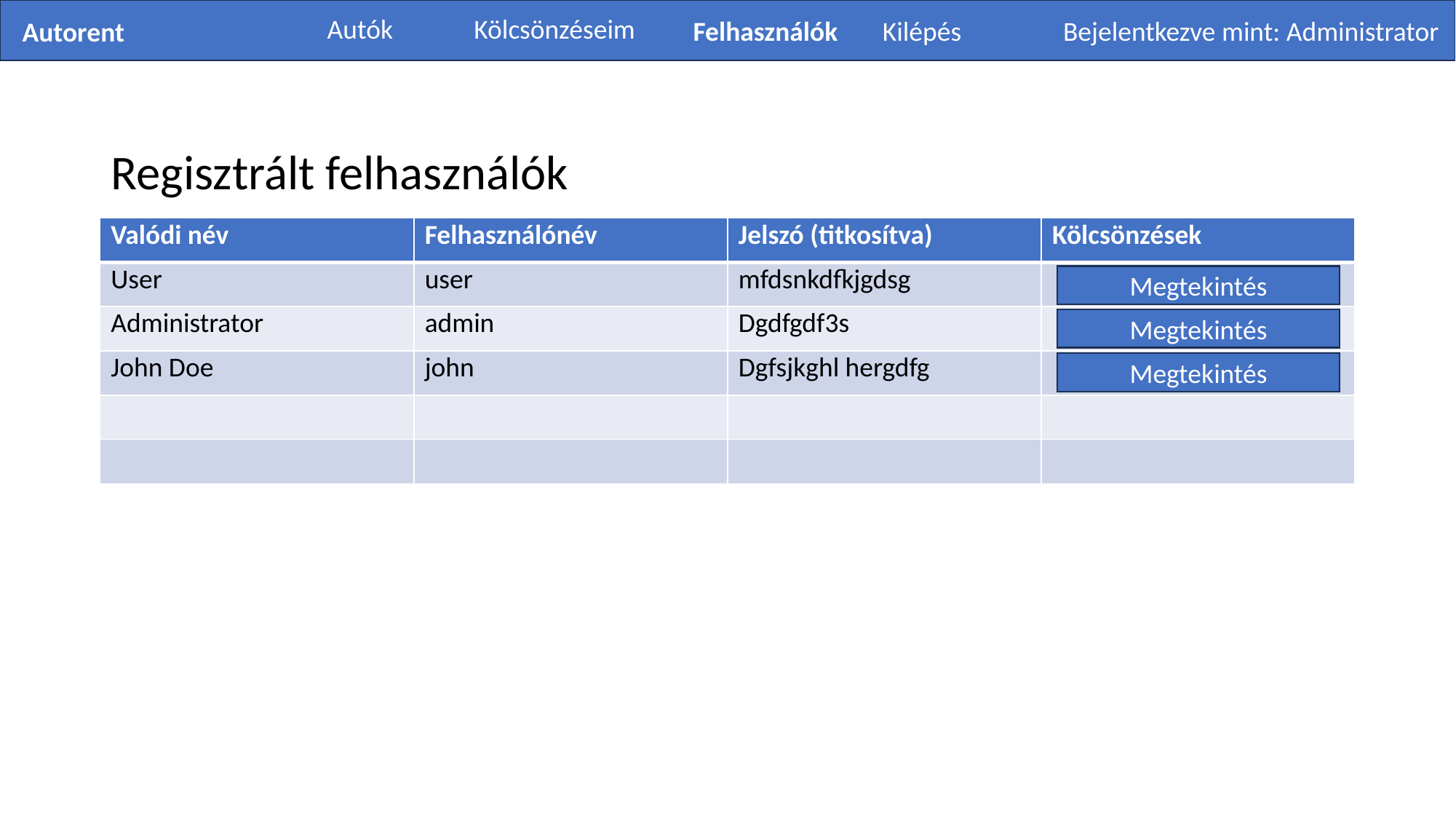

Autók
Kölcsönzéseim
Felhasználók
Kilépés
Bejelentkezve mint: Administrator
Autorent
# Regisztrált felhasználók
| Valódi név | Felhasználónév | Jelszó (titkosítva) | Kölcsönzések |
| --- | --- | --- | --- |
| User | user | mfdsnkdfkjgdsg |  |
| Administrator | admin | Dgdfgdf3s |  |
| John Doe | john | Dgfsjkghl hergdfg |  |
|  |  |  |  |
|  |  |  |  |
Megtekintés
Megtekintés
Megtekintés